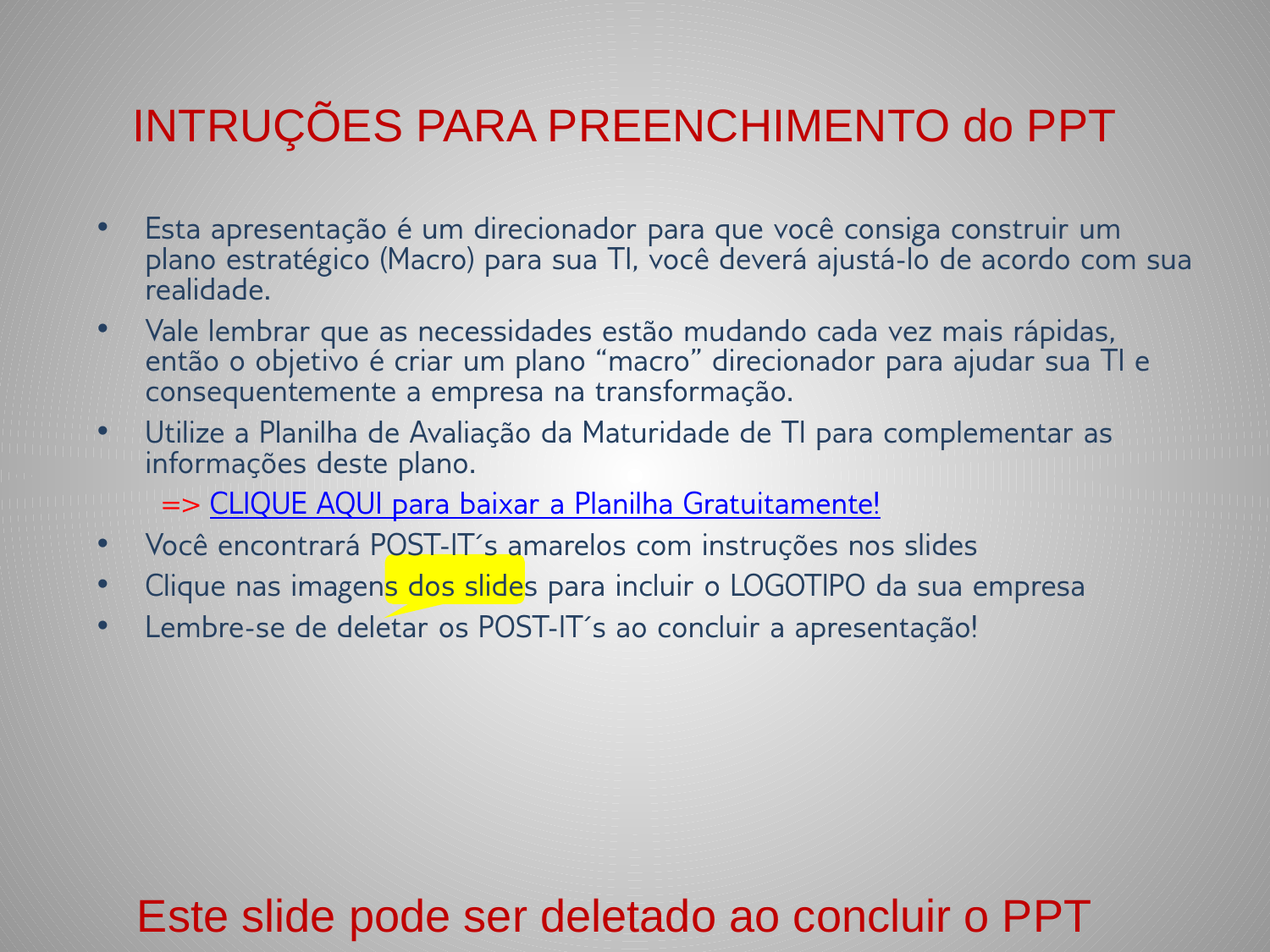

INTRUÇÕES PARA PREENCHIMENTO do PPT

Esta apresentação é um direcionador para que você consiga construir um plano estratégico (Macro) para sua TI, você deverá ajustá-lo de acordo com sua realidade.
Vale lembrar que as necessidades estão mudando cada vez mais rápidas, então o objetivo é criar um plano “macro” direcionador para ajudar sua TI e consequentemente a empresa na transformação.
Utilize a Planilha de Avaliação da Maturidade de TI para complementar as informações deste plano.
=> CLIQUE AQUI para baixar a Planilha Gratuitamente!
Você encontrará POST-IT´s amarelos com instruções nos slides
Clique nas imagens dos slides para incluir o LOGOTIPO da sua empresa
Lembre-se de deletar os POST-IT´s ao concluir a apresentação!

Este slide pode ser deletado ao concluir o PPT